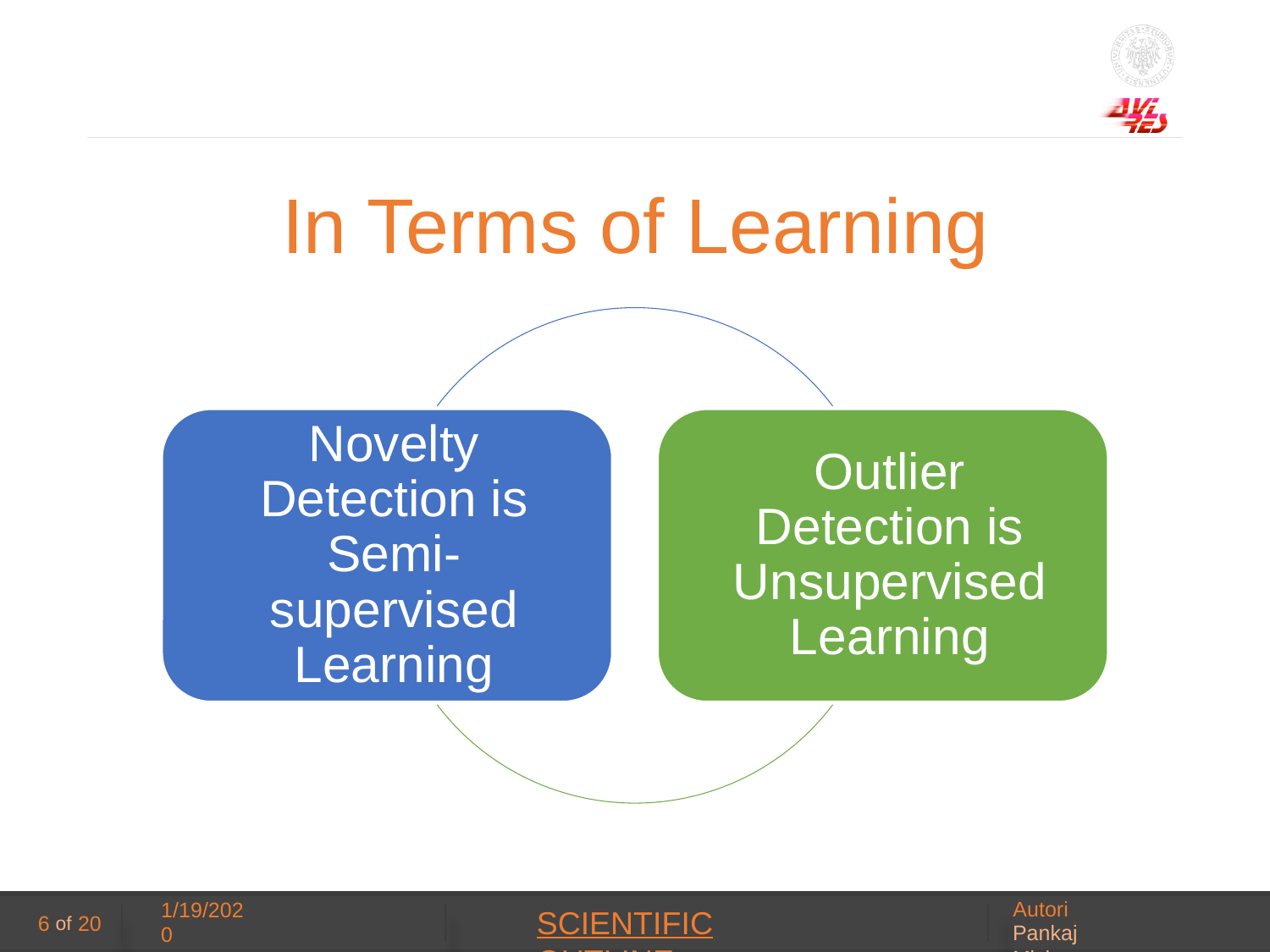

# In Terms of Learning
Novelty Detection is Semi-supervised Learning
Outlier Detection is Unsupervised Learning
SCIENTIFIC OUTLINE
1/19/2020
6